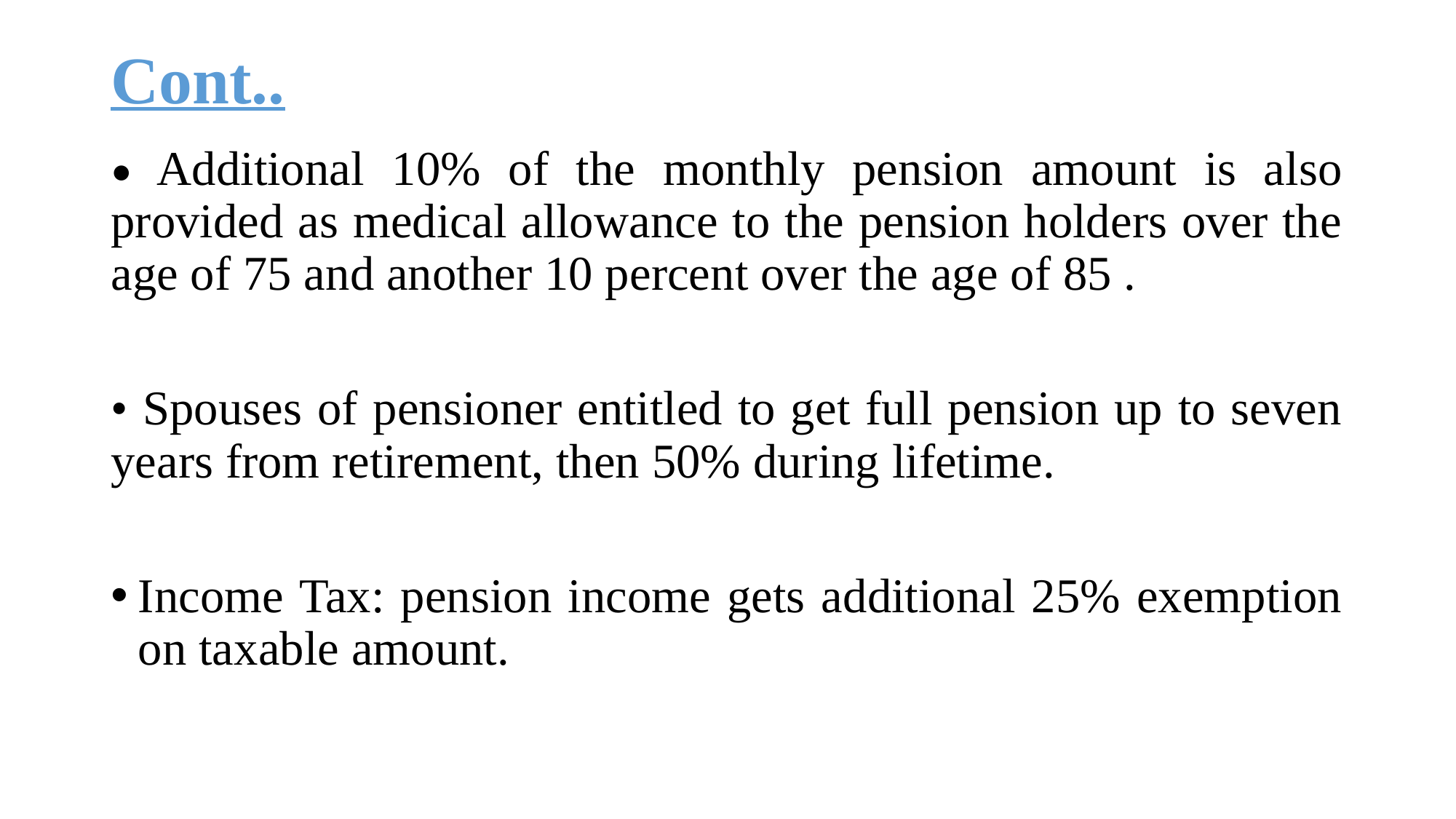

# Cont..
• Additional 10% of the monthly pension amount is also provided as medical allowance to the pension holders over the age of 75 and another 10 percent over the age of 85 .

• Spouses of pensioner entitled to get full pension up to seven years from retirement, then 50% during lifetime.

Income Tax: pension income gets additional 25% exemption on taxable amount.